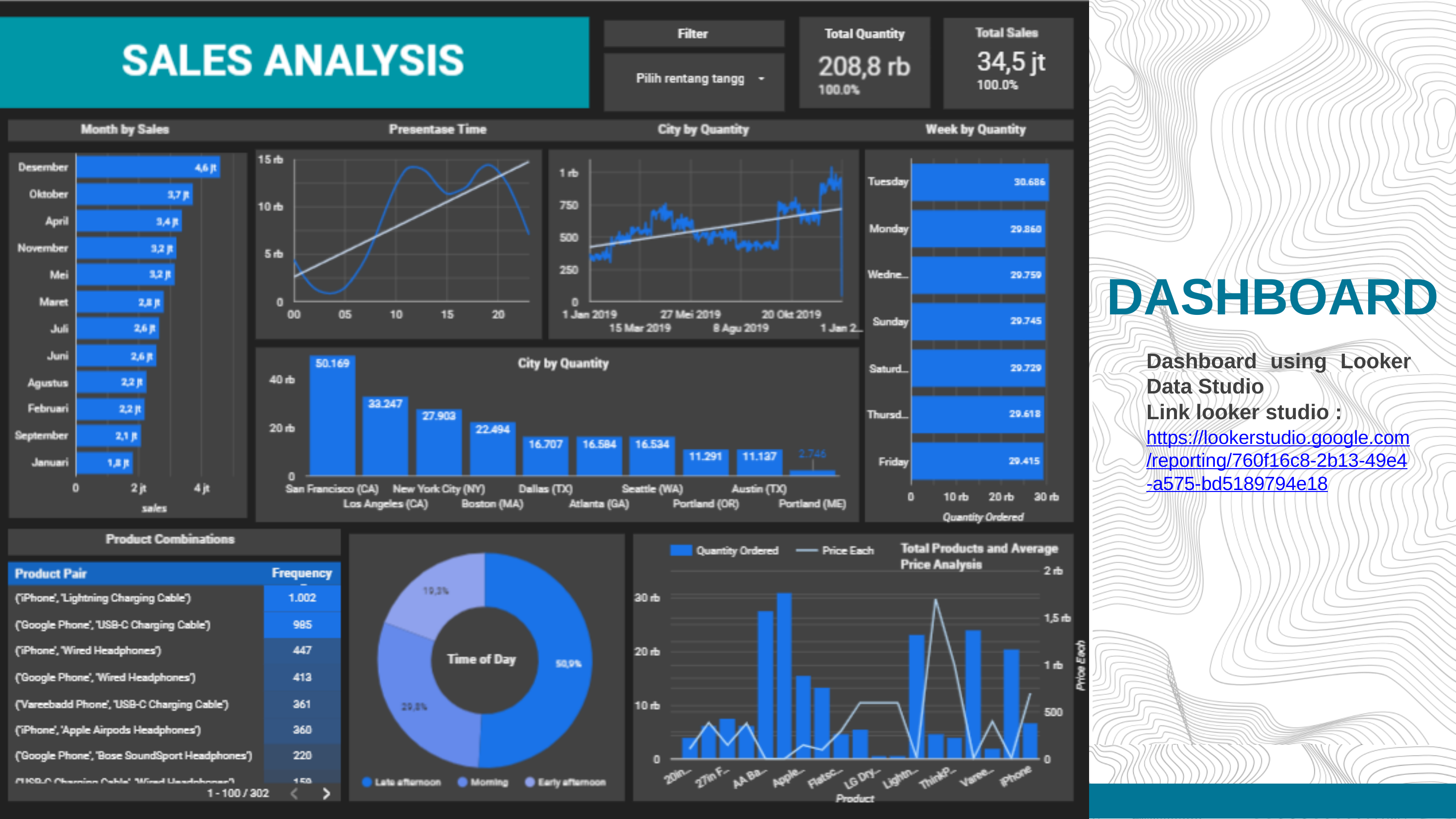

DASHBOARD
Dashboard using Looker Data Studio
Link looker studio :

https://lookerstudio.google.com/reporting/760f16c8-2b13-49e4-a575-bd5189794e18